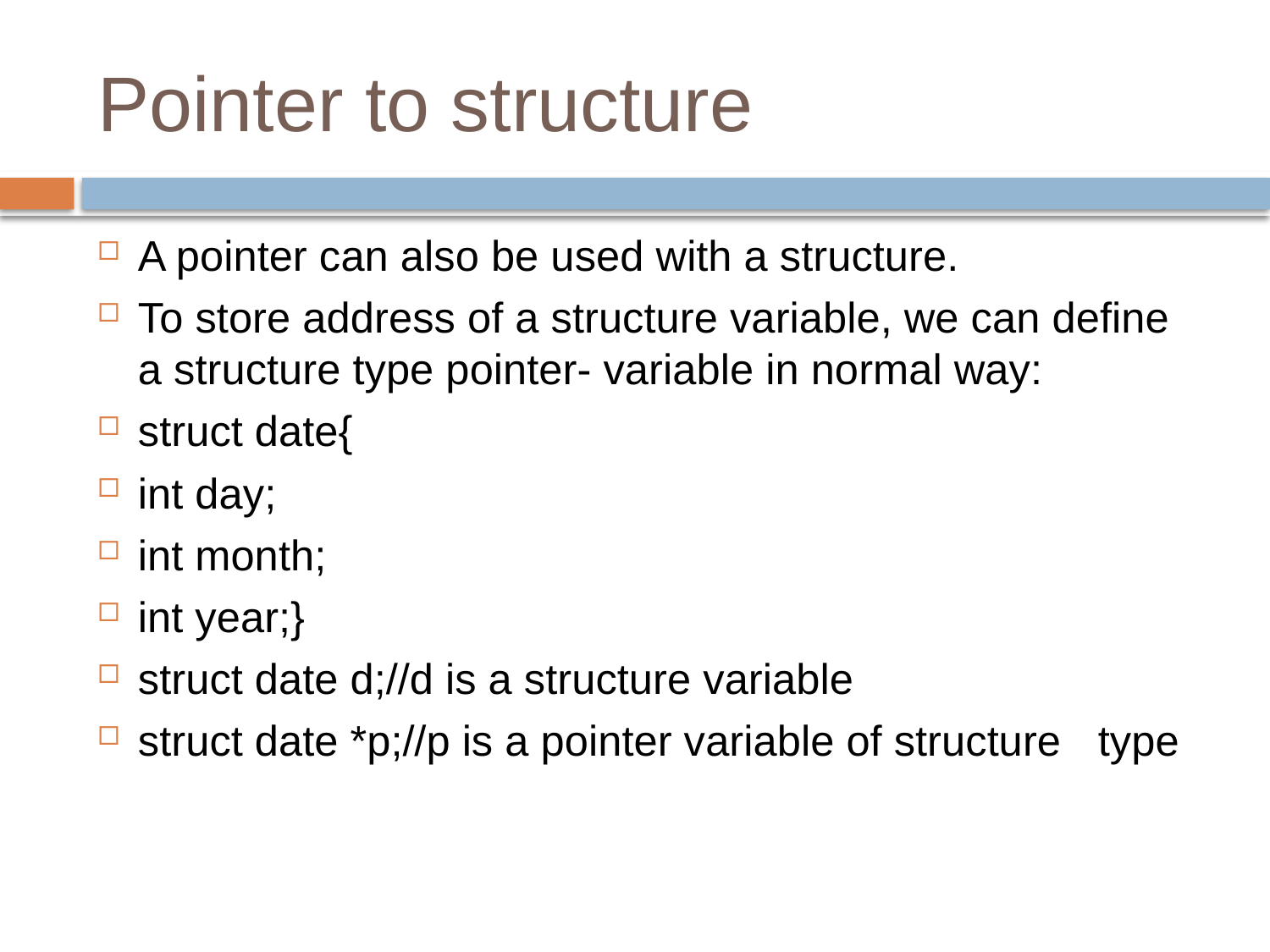

# Pointer to structure
A pointer can also be used with a structure.
To store address of a structure variable, we can define a structure type pointer- variable in normal way:
struct date{
int day;
int month;
int year;}
struct date d;//d is a structure variable
struct date *p;//p is a pointer variable of structure 				type